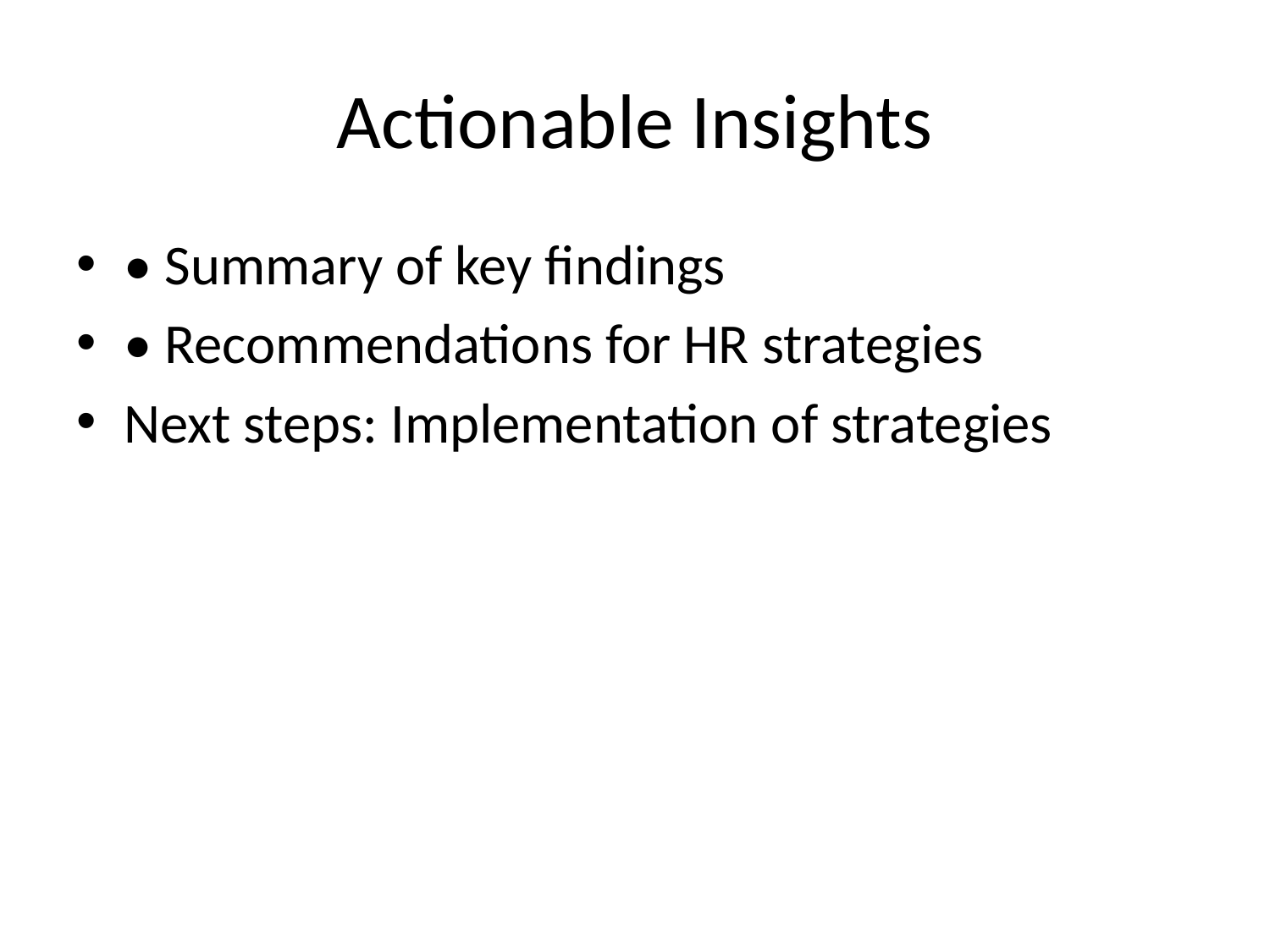

# Actionable Insights
• Summary of key findings
• Recommendations for HR strategies
Next steps: Implementation of strategies